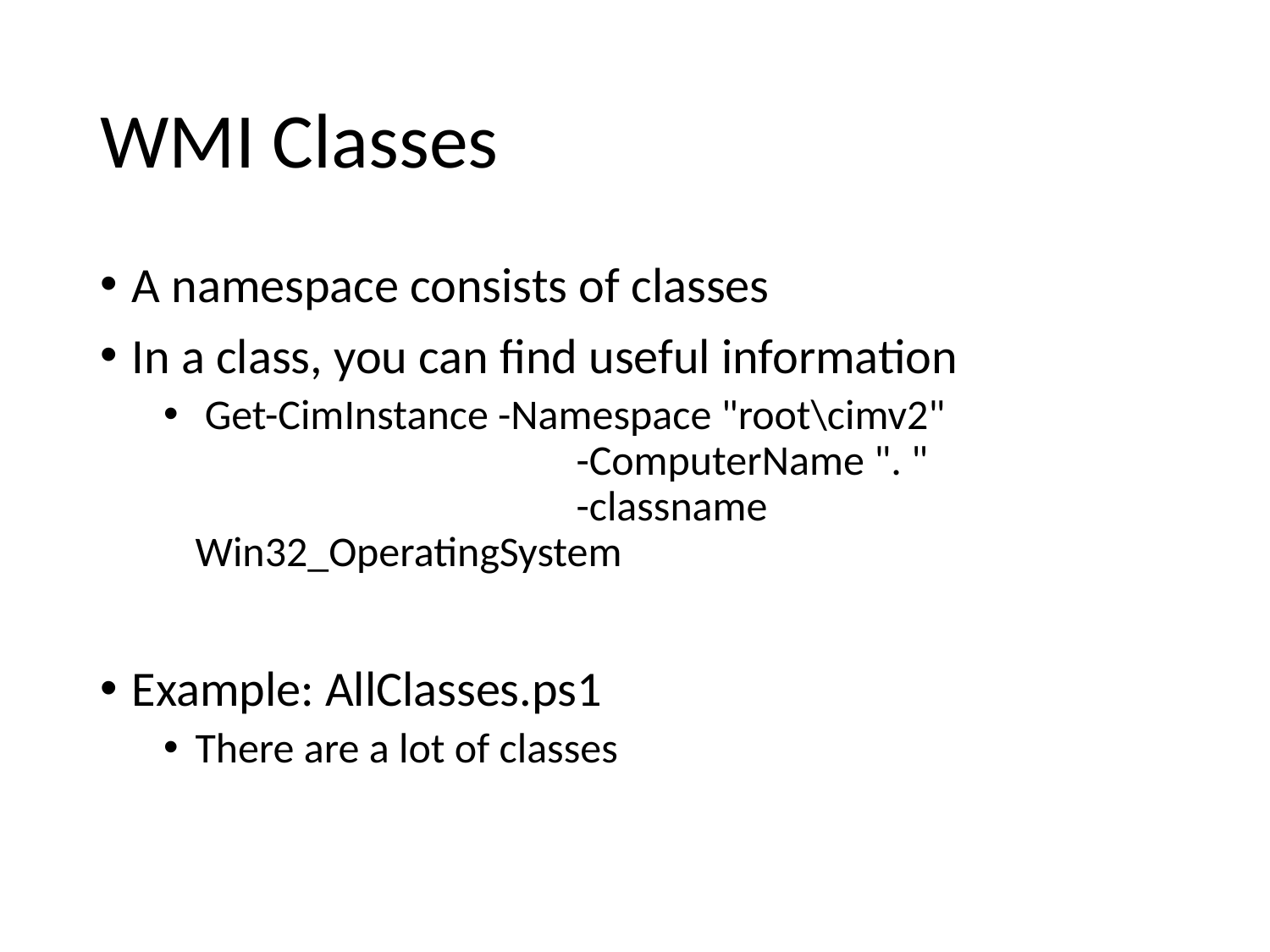

# WMI Classes
A namespace consists of classes
In a class, you can find useful information
 Get-CimInstance -Namespace "root\cimv2"
			-ComputerName ". "
			-classname Win32_OperatingSystem

Example: AllClasses.ps1
There are a lot of classes